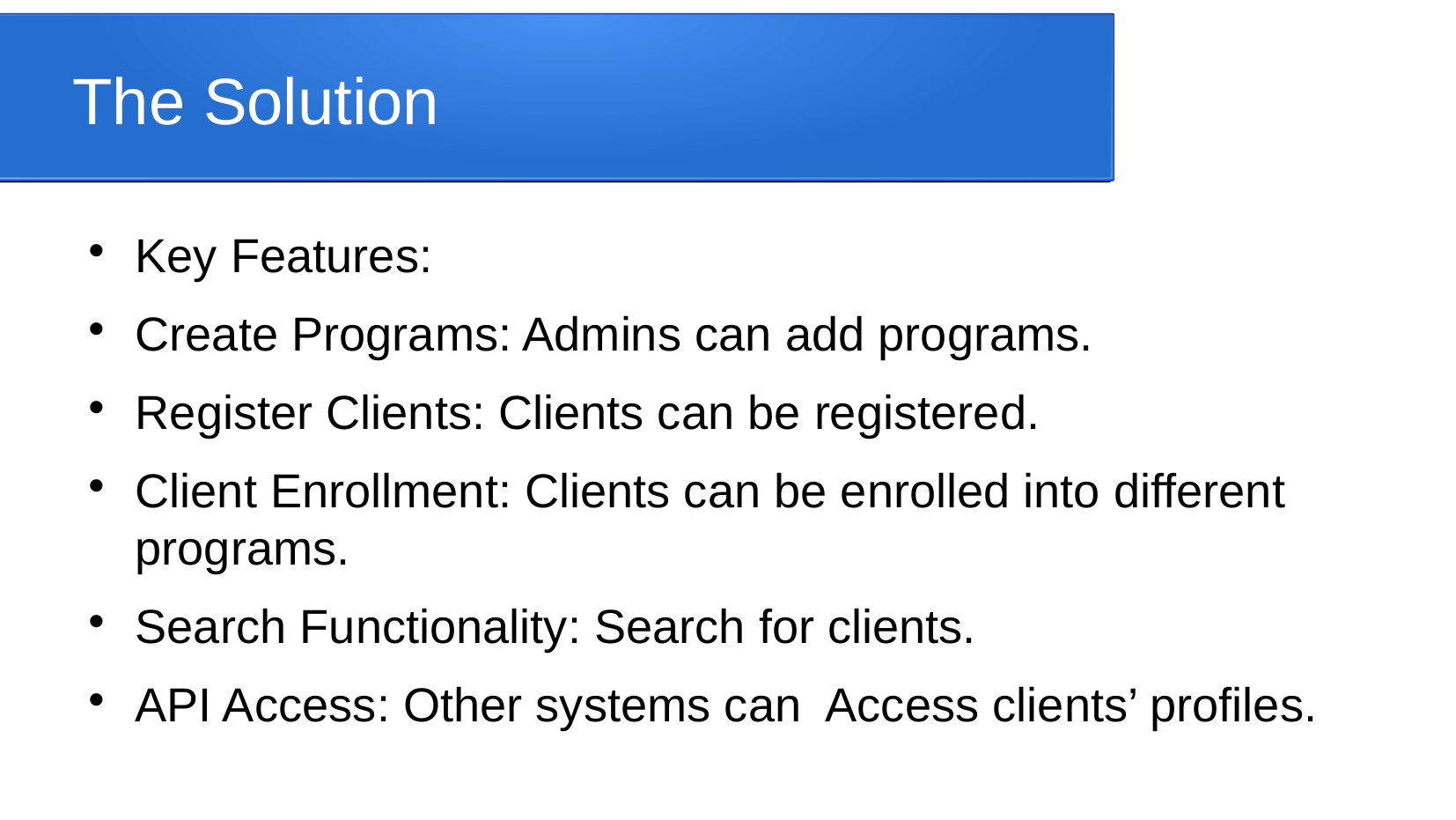

The Solution
Key Features:
Create Programs: Admins can add programs.
Register Clients: Clients can be registered.
Client Enrollment: Clients can be enrolled into different programs.
Search Functionality: Search for clients.
API Access: Other systems can  Access clients’ profiles.